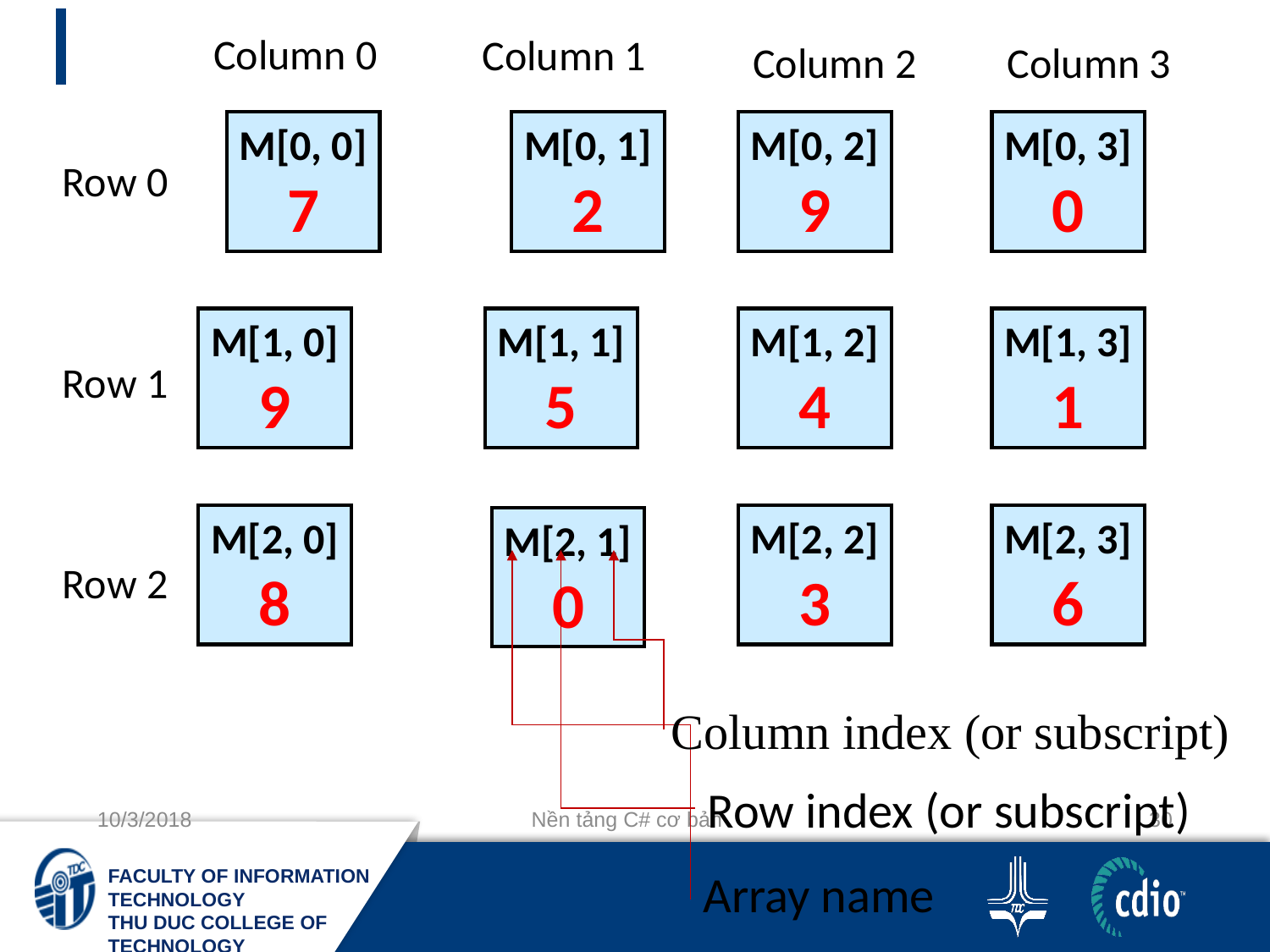

Column 0
Column 1
Column 2
Column 3
M[0, 0]
7
M[0, 1]
2
M[0, 2]
9
M[0, 3]
0
Row 0
M[1, 0]
9
M[1, 1]
5
M[1, 2]
4
M[1, 3]
1
Row 1
M[2, 0]
8
M[2, 2]
3
M[2, 3]
6
M[2, 1]
0
Row 2
Column index (or subscript)
Row index (or subscript)
10/3/2018
Nền tảng C# cơ bản
30
Array name